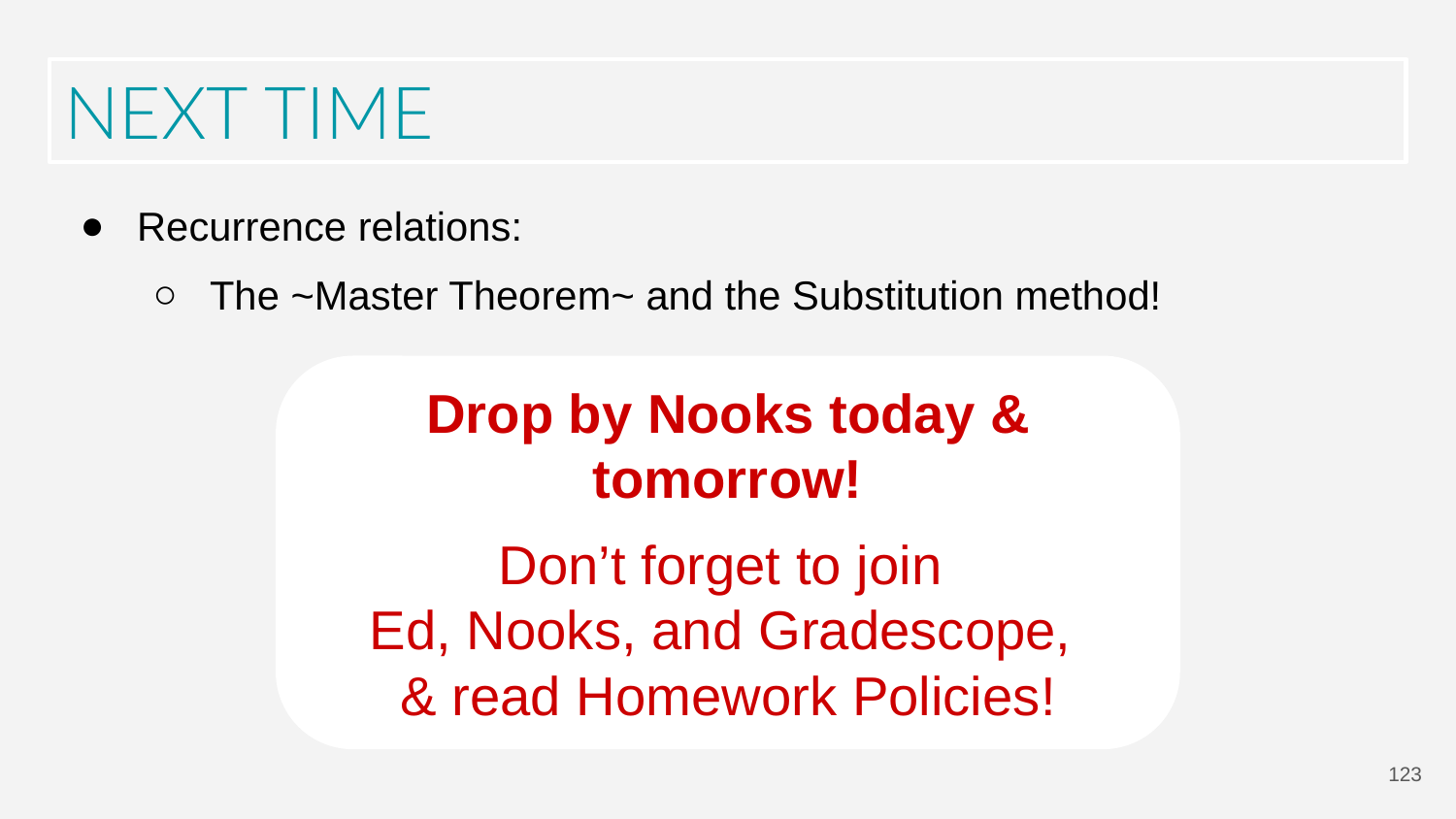

# NEXT TIME
Recurrence relations:
The ~Master Theorem~ and the Substitution method!
Drop by Nooks today & tomorrow!
Don’t forget to join
Ed, Nooks, and Gradescope,
& read Homework Policies!
123